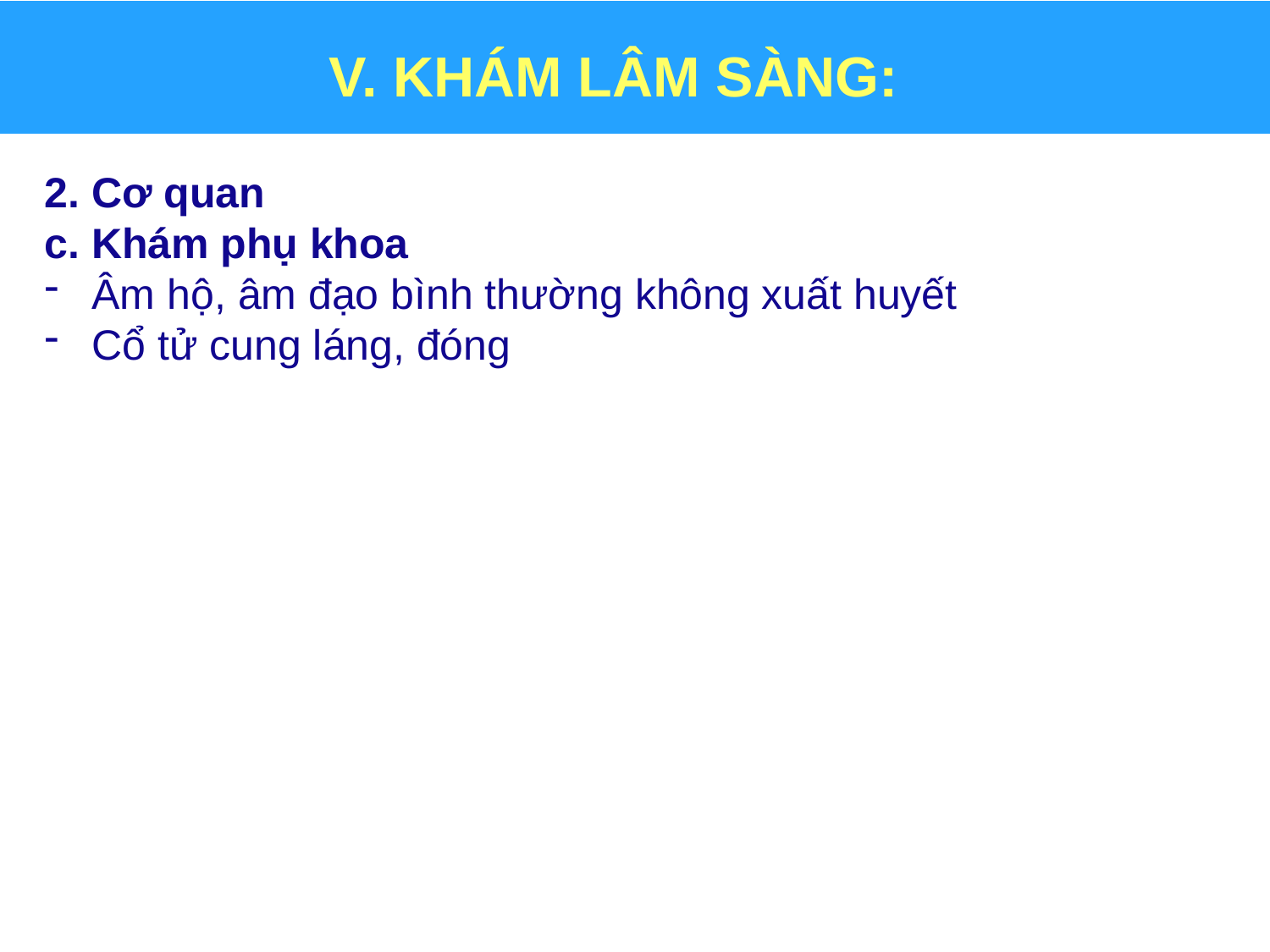

# V. KHÁM LÂM SÀNG:
2. Cơ quan
c. Khám phụ khoa
Âm hộ, âm đạo bình thường không xuất huyết
Cổ tử cung láng, đóng